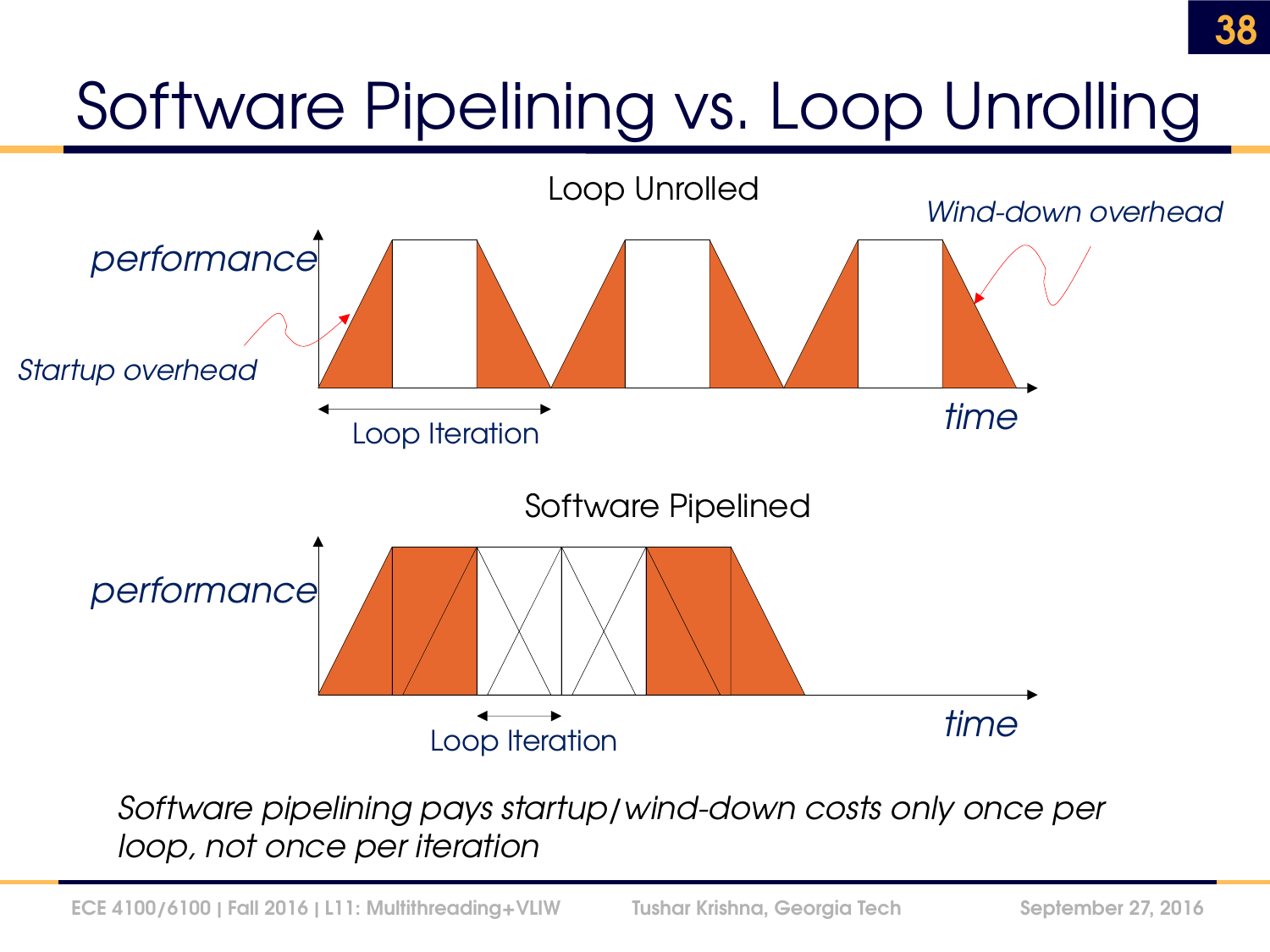

38
# Software Pipelining vs. Loop Unrolling
Loop Unrolled
Wind-down overhead
performance

Startup overhead
time

Loop Iteration
Software Pipelined

performance
time
Loop Iteration

Software pipelining pays startup/wind-down costs only once per loop, not once per iteration
ECE 4100/6100 | Fall 2016 | L11: Multithreading+VLIW             Tushar Krishna, Georgia Tech
September 27, 2016